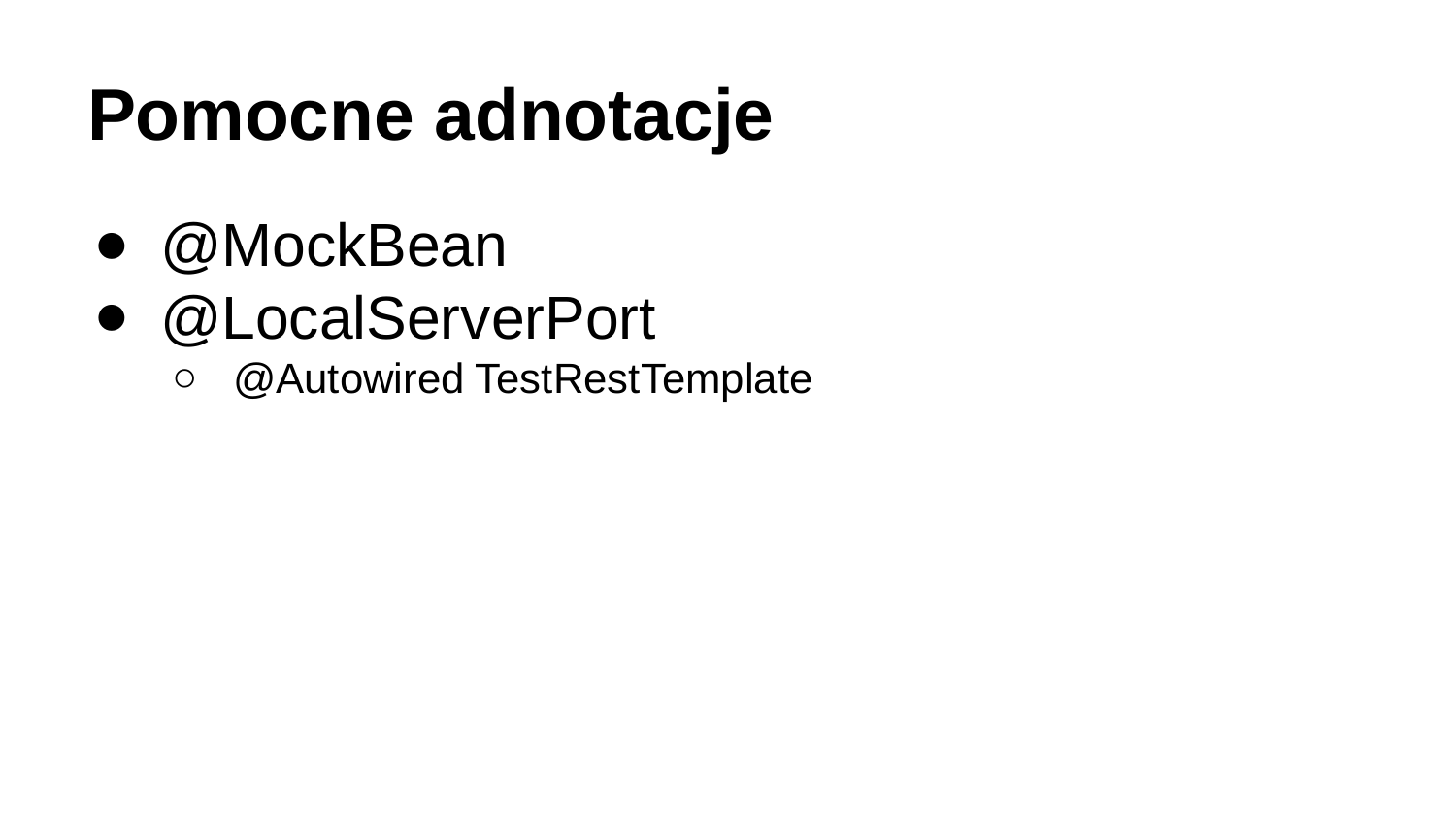

# Pomocne adnotacje
@MockBean
@LocalServerPort
@Autowired TestRestTemplate